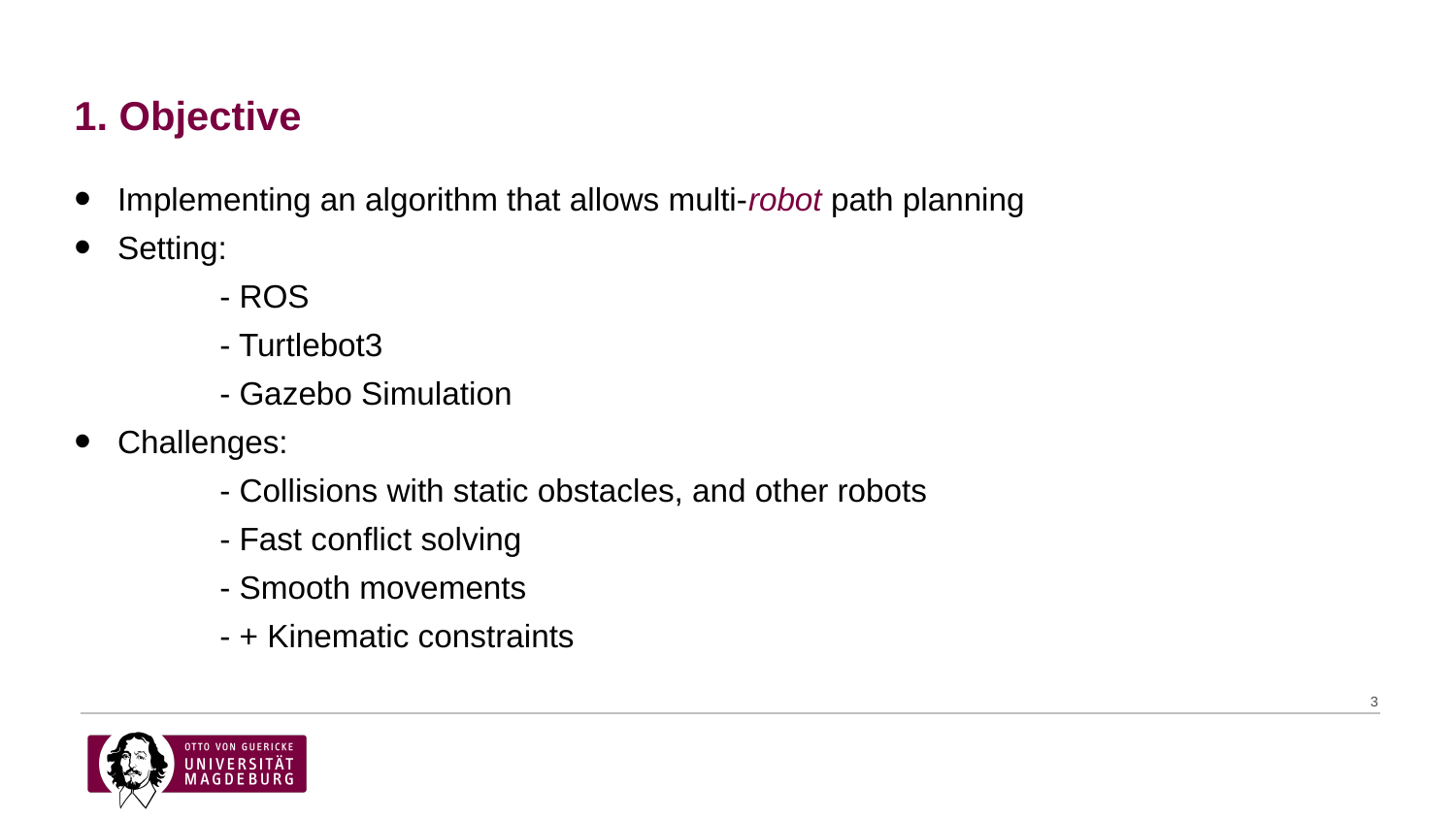

# 1. Objective
Implementing an algorithm that allows multi-robot path planning
Setting:
	- ROS
	- Turtlebot3
	- Gazebo Simulation
Challenges:
	- Collisions with static obstacles, and other robots
	- Fast conflict solving
	- Smooth movements
	- + Kinematic constraints